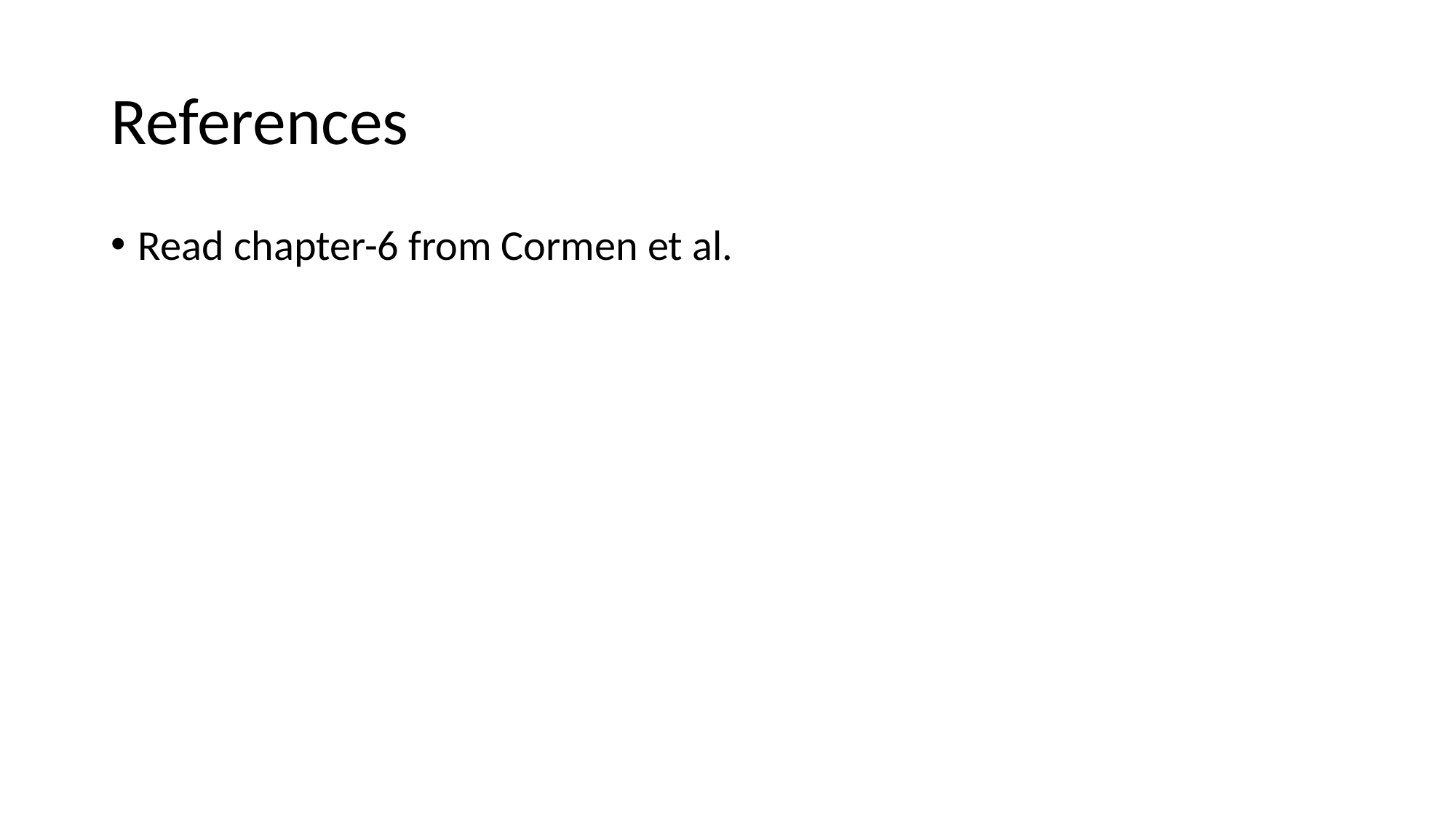

# References
Read chapter-6 from Cormen et al.